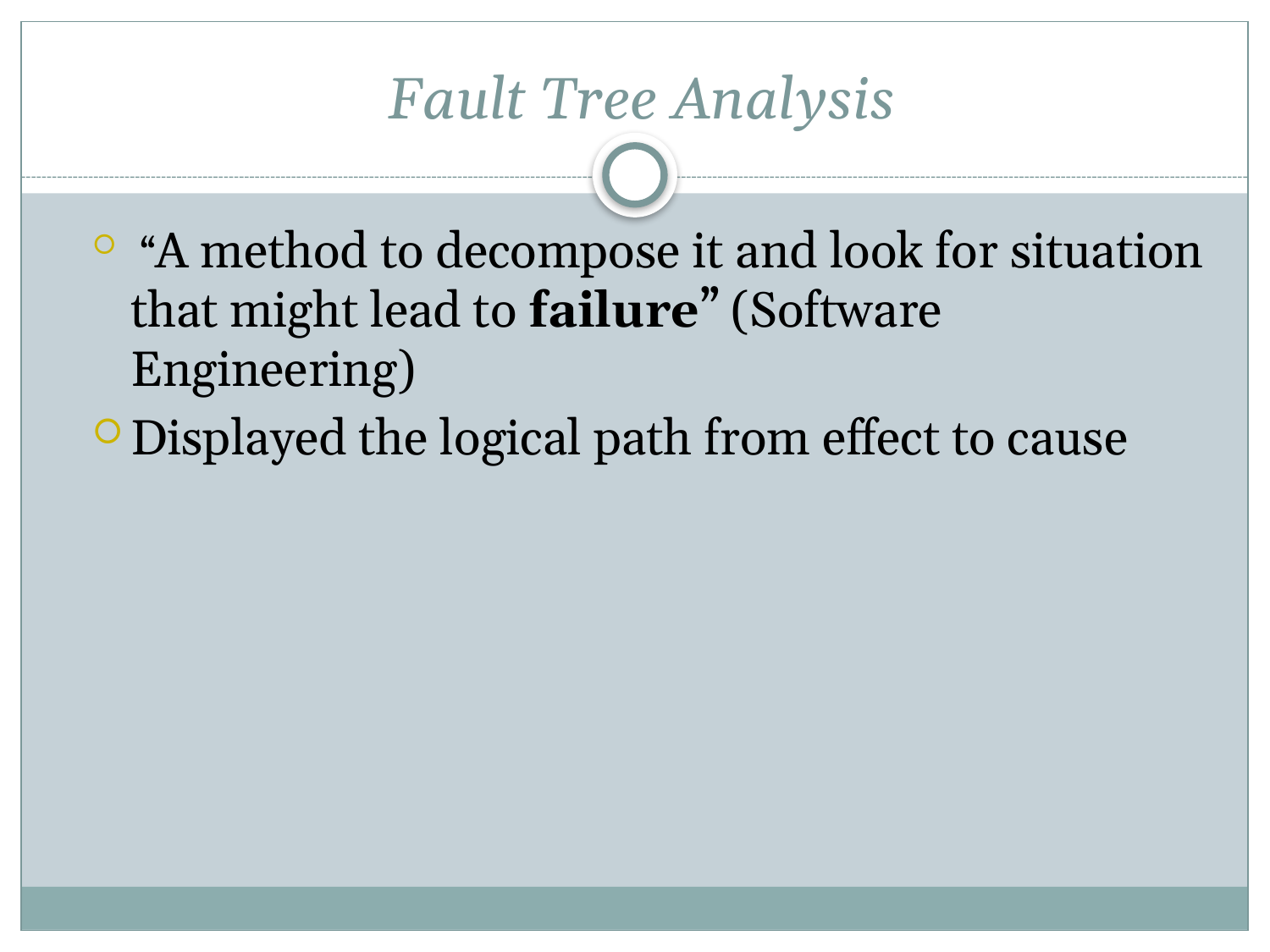

# Fault Tree Analysis
 “A method to decompose it and look for situation that might lead to failure” (Software Engineering)
Displayed the logical path from effect to cause